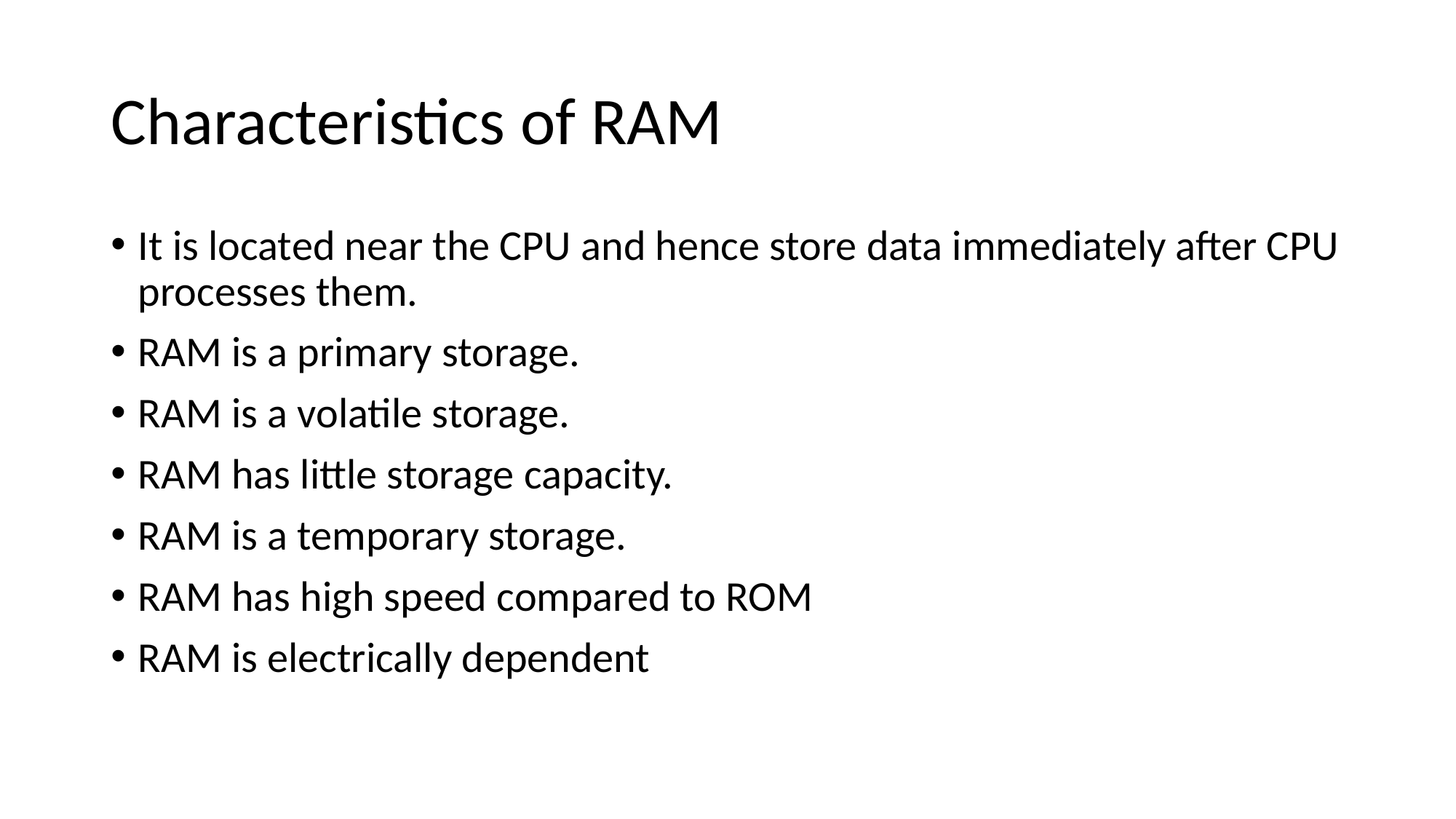

# Characteristics of RAM
It is located near the CPU and hence store data immediately after CPU processes them.
RAM is a primary storage.
RAM is a volatile storage.
RAM has little storage capacity.
RAM is a temporary storage.
RAM has high speed compared to ROM
RAM is electrically dependent